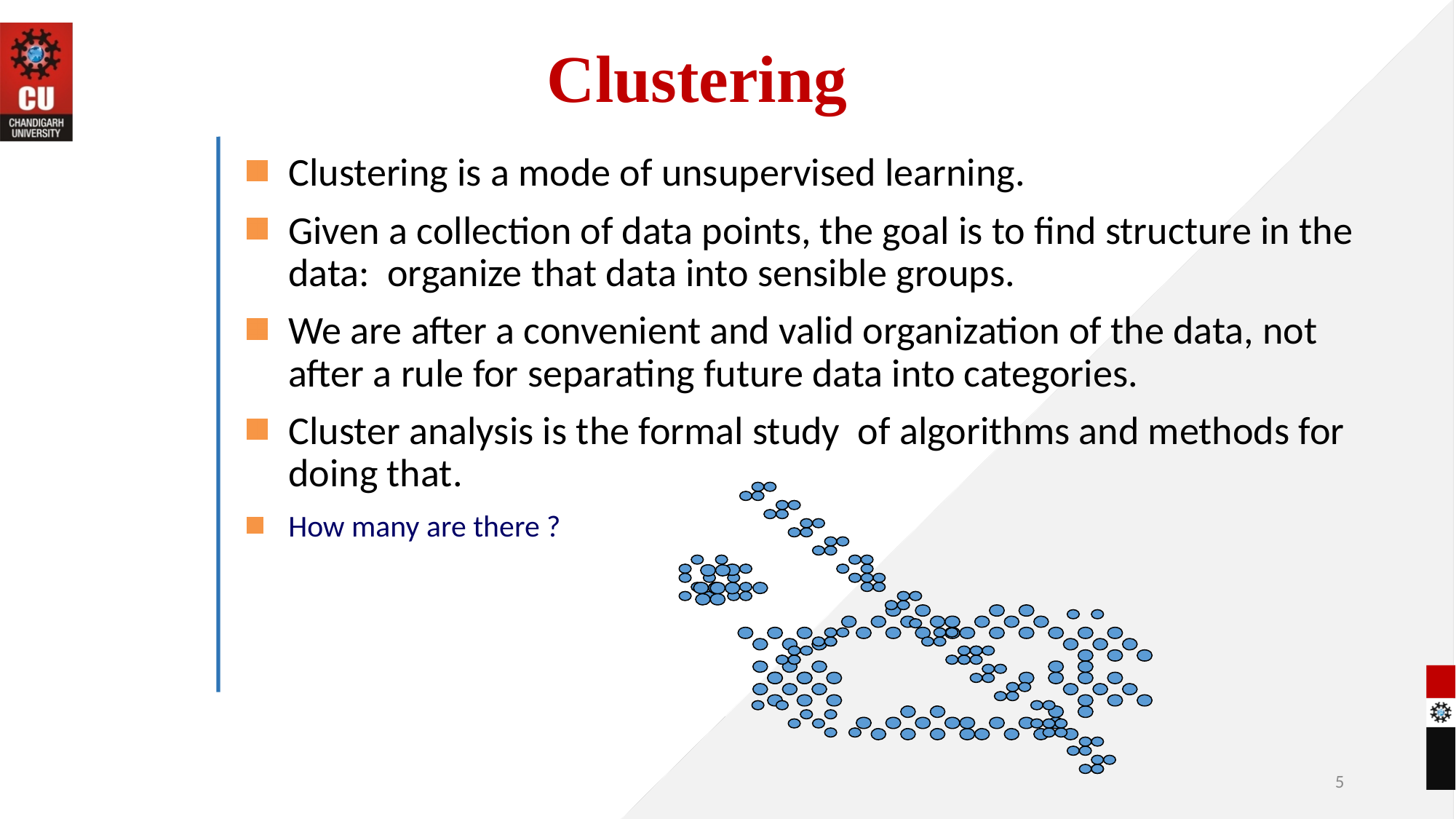

# Clustering
Clustering is a mode of unsupervised learning.
Given a collection of data points, the goal is to find structure in the data:  organize that data into sensible groups.
We are after a convenient and valid organization of the data, not after a rule for separating future data into categories.
Cluster analysis is the formal study  of algorithms and methods for doing that.
How many are there ?

5